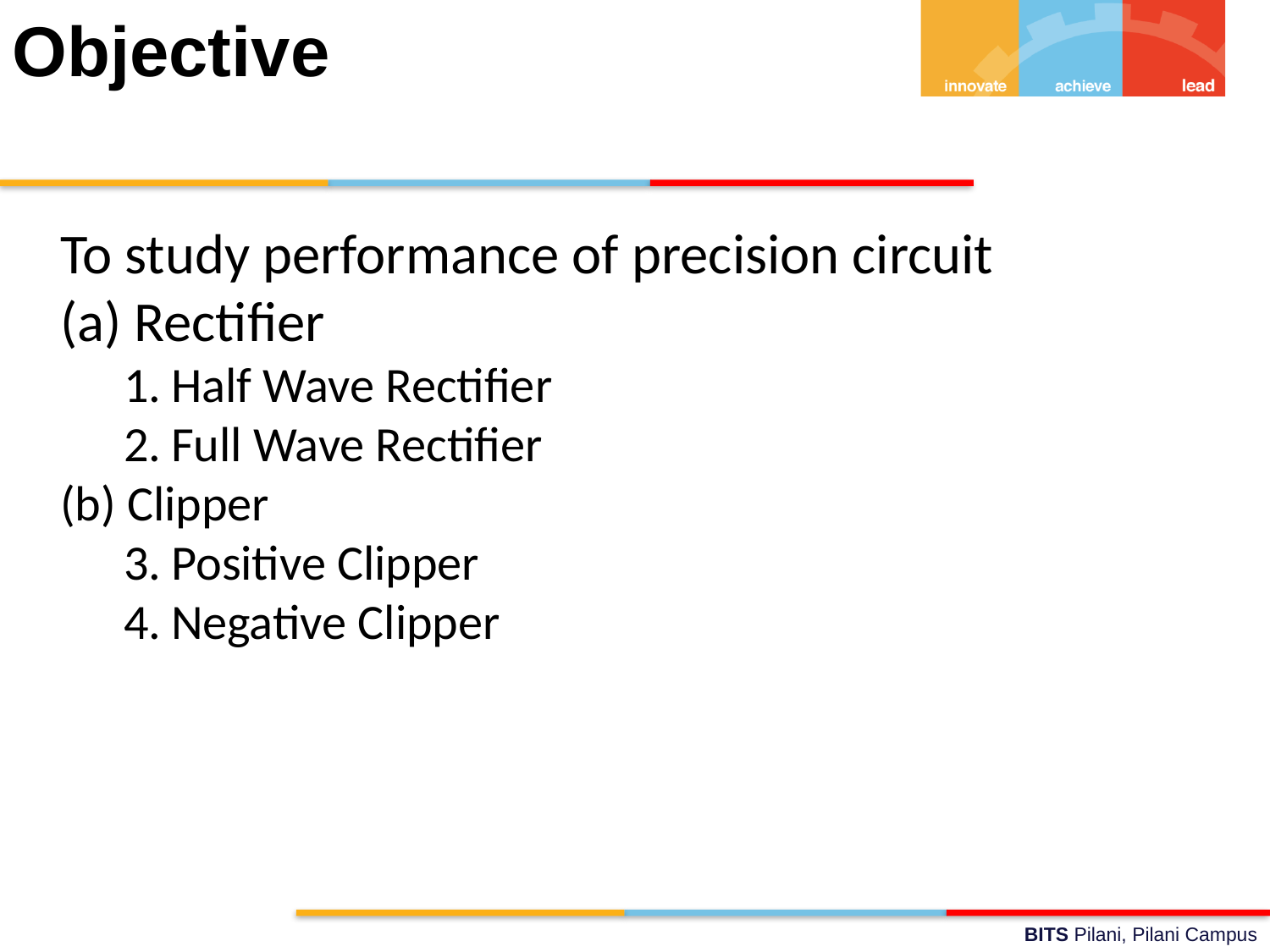

# Objective
To study performance of precision circuit
(a) Rectifier
Half Wave Rectifier
Full Wave Rectifier
(b) Clipper
Positive Clipper
Negative Clipper